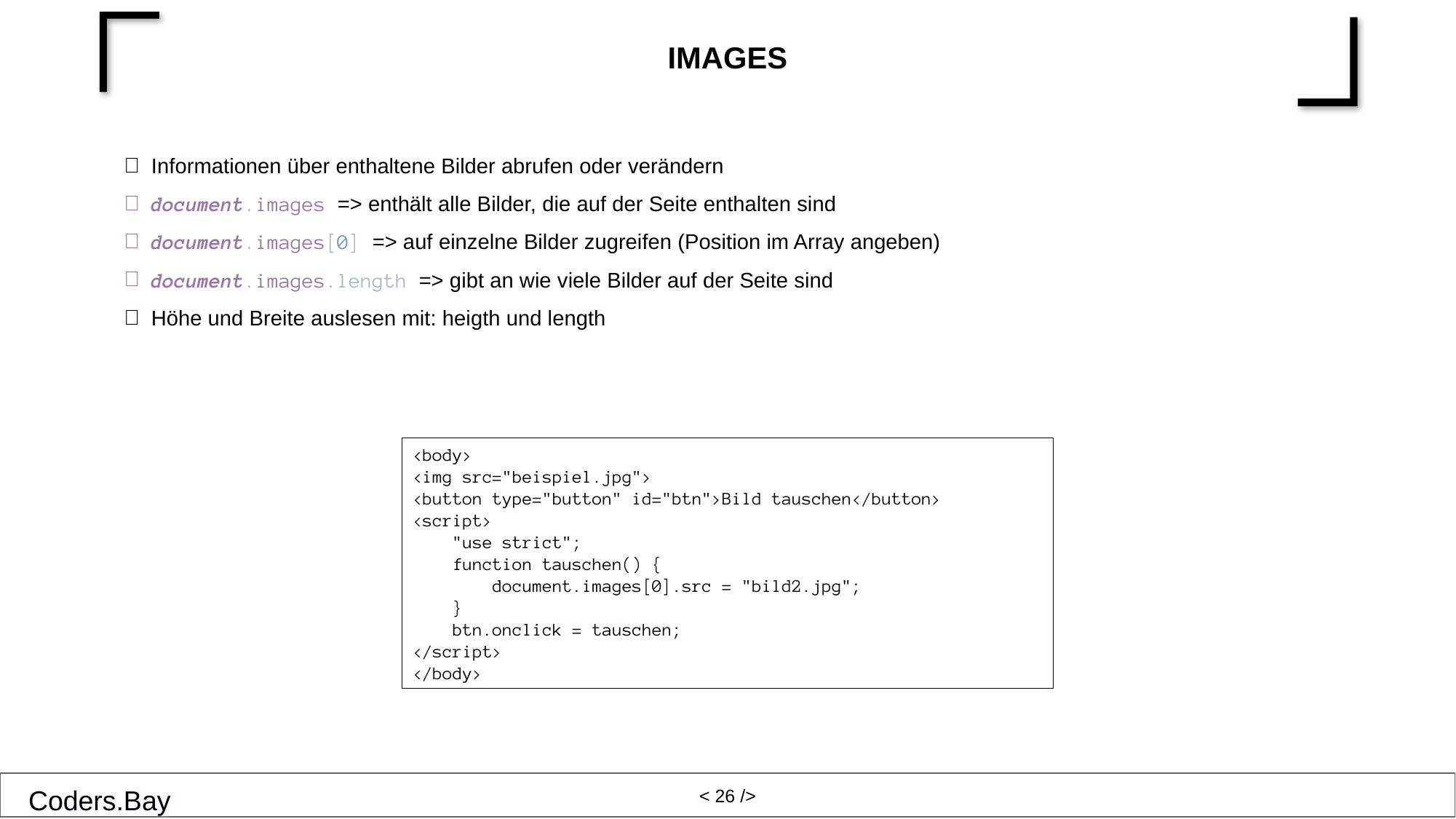

# Images
Informationen über enthaltene Bilder abrufen oder verändern
document.images => enthält alle Bilder, die auf der Seite enthalten sind
document.images[0] => auf einzelne Bilder zugreifen (Position im Array angeben)
document.images.length => gibt an wie viele Bilder auf der Seite sind
Höhe und Breite auslesen mit: heigth und length
<body>
<img src="beispiel.jpg">
<button type="button" id="btn">Bild tauschen</button>
<script>
    "use strict";
    function tauschen() {
        document.images[0].src = "bild2.jpg";
    }
    btn.onclick = tauschen;
</script>
</body>